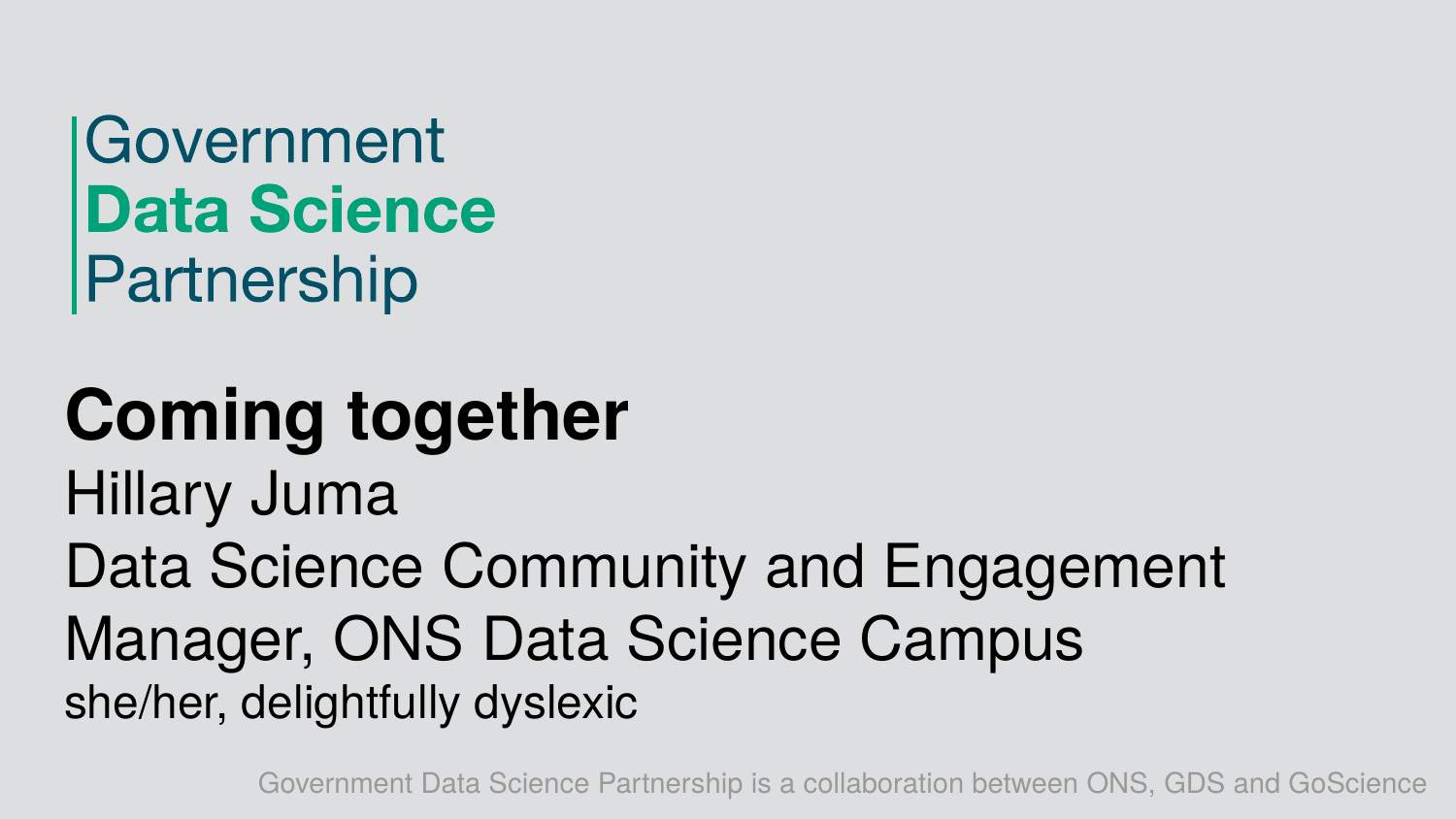

# Coming together
Hillary Juma
Data Science Community and Engagement Manager, ONS Data Science Campus
she/her, delightfully dyslexic

Government Data Science Partnership is a collaboration between ONS, GDS and GoScience